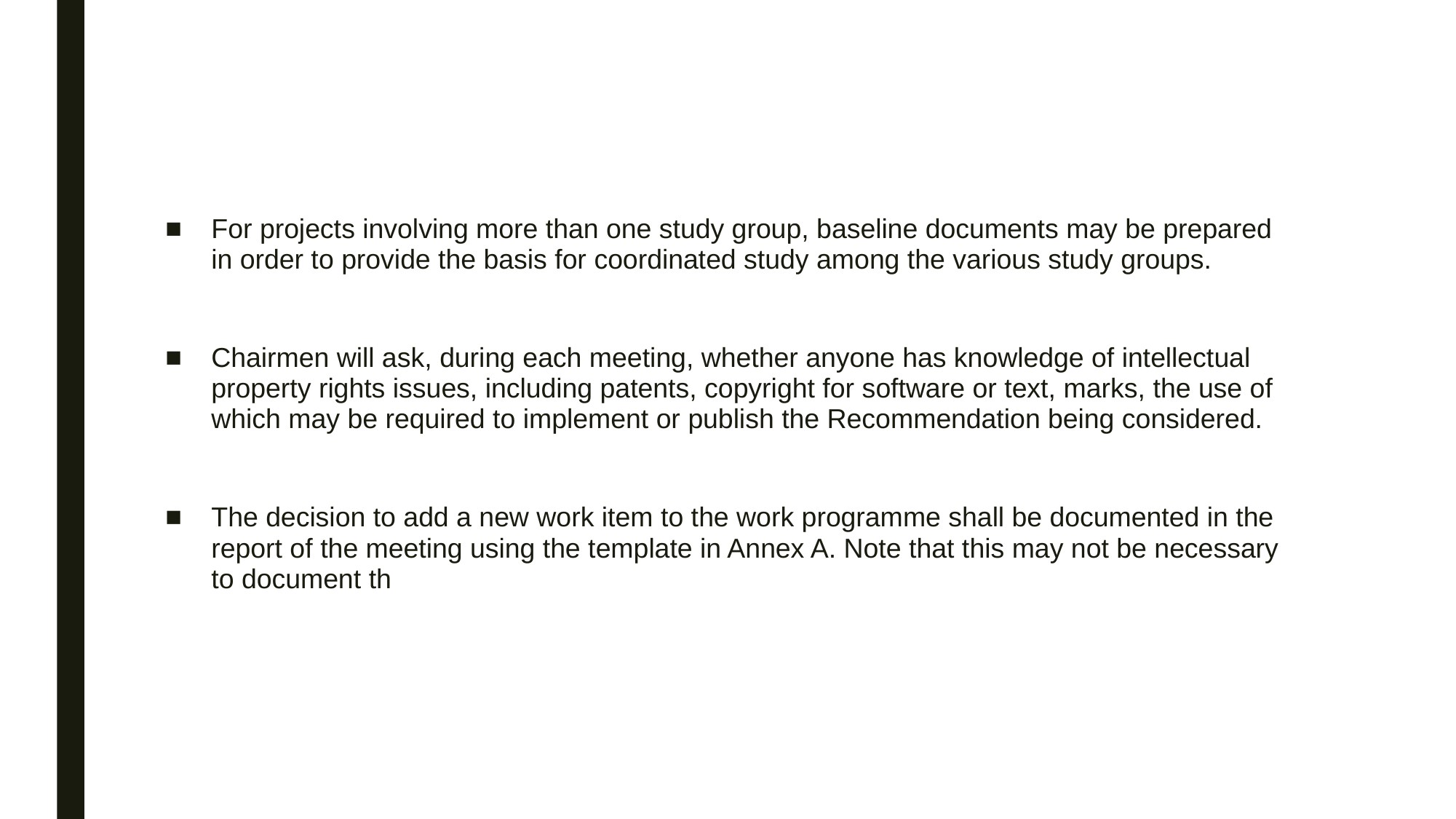

For projects involving more than one study group, baseline documents may be prepared in order to provide the basis for coordinated study among the various study groups.

Chairmen will ask, during each meeting, whether anyone has knowledge of intellectual property rights issues, including patents, copyright for software or text, marks, the use of which may be required to implement or publish the Recommendation being considered.

The decision to add a new work item to the work programme shall be documented in the report of the meeting using the template in Annex A. Note that this may not be necessary to document th